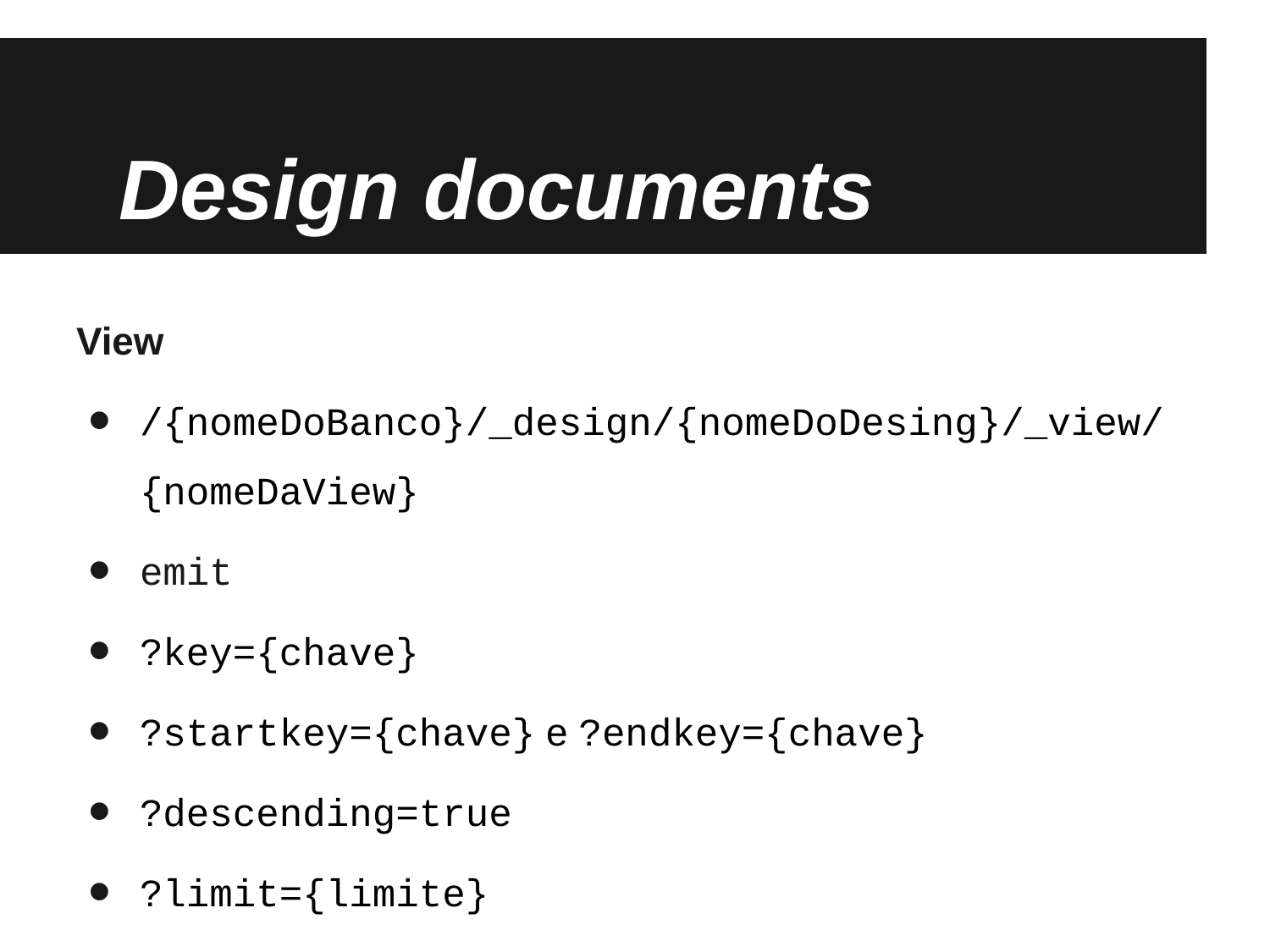

# Design documents
View
/{nomeDoBanco}/_design/{nomeDoDesing}/_view/{nomeDaView}
emit
?key={chave}
?startkey={chave} e ?endkey={chave}
?descending=true
?limit={limite}